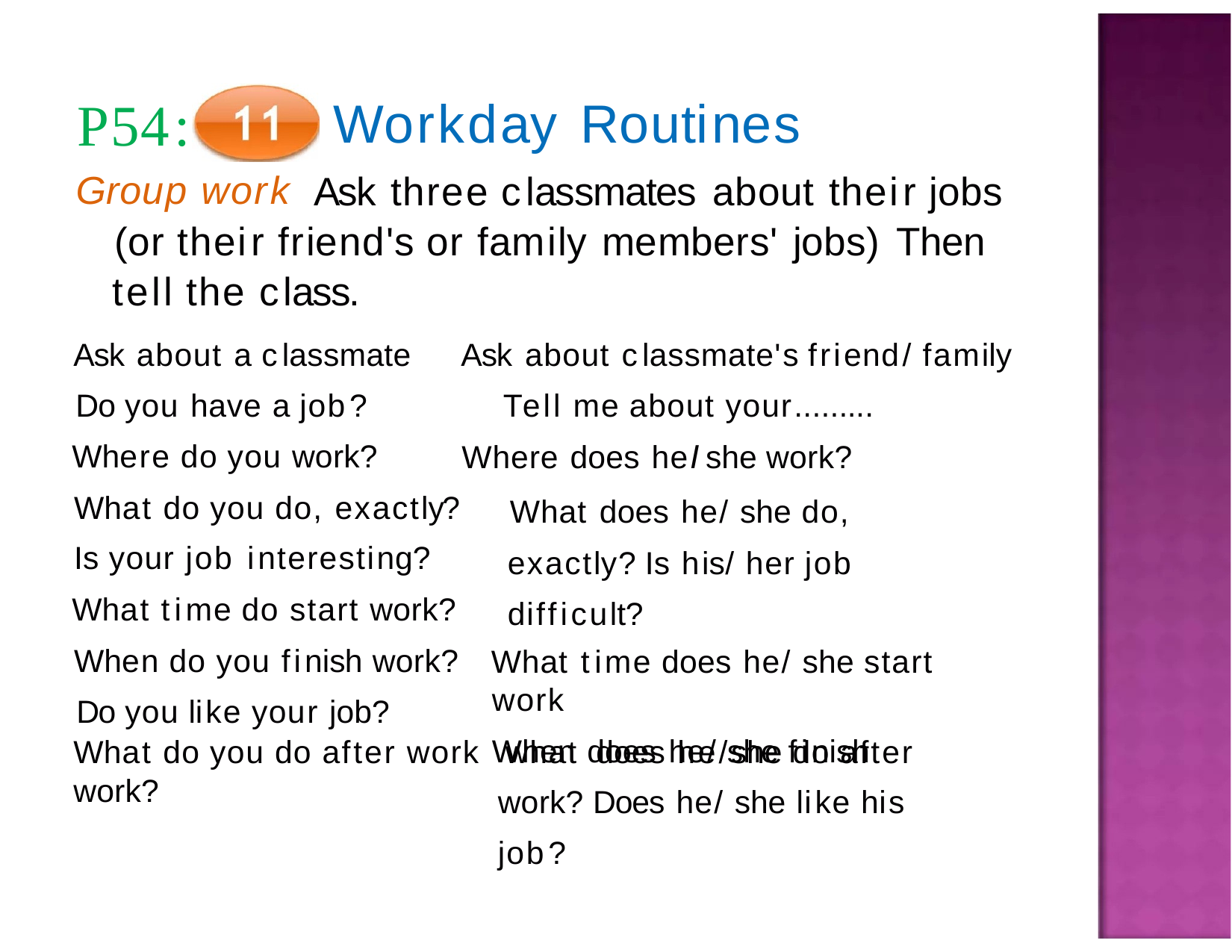

P54:
Workday Routines
Ask three classmates about their jobs
Group work
(or their friend's or family members' jobs) Then tellthe class.
Ask about a classmate Do you have a job?
Where do you work? What do you do, exactly? Is your job interesting?
What time do start work?
When do you finish work? Do you like your job?
Ask about classmate's friend/ family Tell me about your.........
Where does heIshe work?
What does he/ she do, exactly? Is his/ her job difficult?
What time does he/ she start work
When does he/ she finish work? Does he/ she like his job?
What do you do after work	what  does he/she do after work?